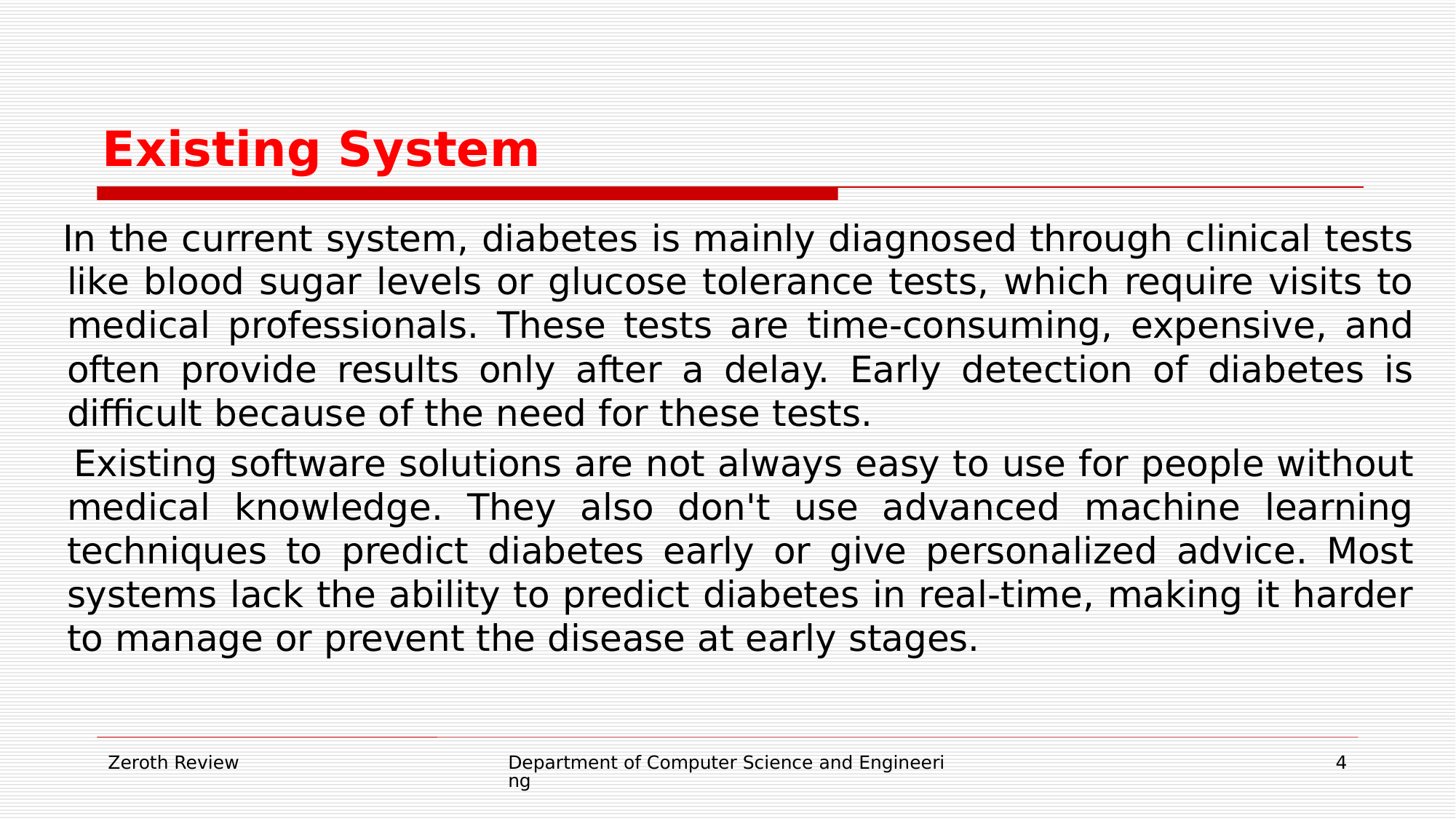

# Existing System
    In the current system, diabetes is mainly diagnosed through clinical tests like blood sugar levels or glucose tolerance tests, which require visits to medical professionals. These tests are time-consuming, expensive, and often provide results only after a delay. Early detection of diabetes is difficult because of the need for these tests.
     Existing software solutions are not always easy to use for people without medical knowledge. They also don't use advanced machine learning techniques to predict diabetes early or give personalized advice. Most systems lack the ability to predict diabetes in real-time, making it harder to manage or prevent the disease at early stages.

Zeroth Review
Department of Computer Science and Engineering
4